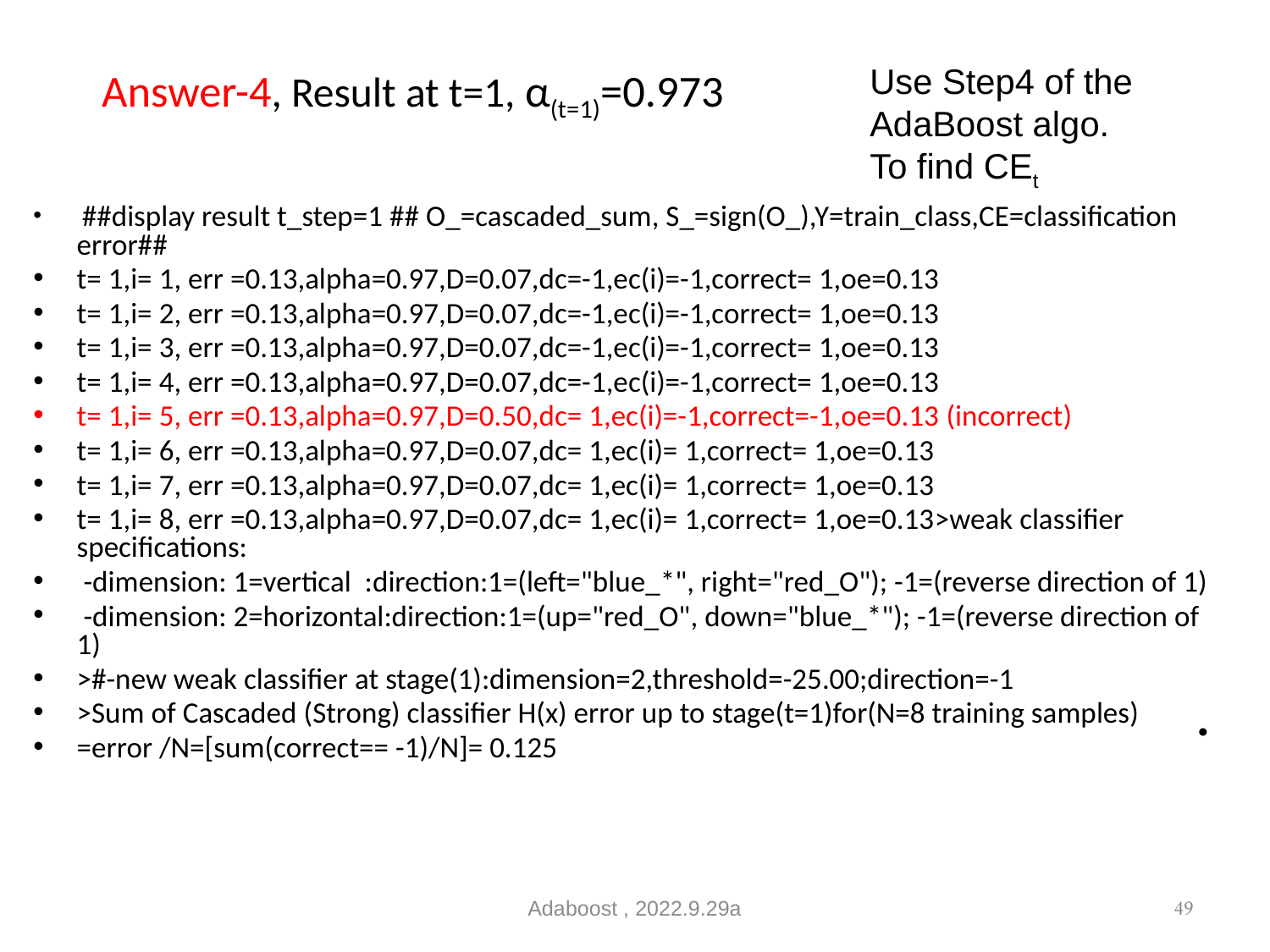

# Answer-4, Result at t=1, α(t=1)=0.973
Use Step4 of the AdaBoost algo.
To find CEt

 ##display result t_step=1 ## O_=cascaded_sum, S_=sign(O_),Y=train_class,CE=classification error##
t= 1,i= 1, err =0.13,alpha=0.97,D=0.07,dc=-1,ec(i)=-1,correct= 1,oe=0.13
t= 1,i= 2, err =0.13,alpha=0.97,D=0.07,dc=-1,ec(i)=-1,correct= 1,oe=0.13
t= 1,i= 3, err =0.13,alpha=0.97,D=0.07,dc=-1,ec(i)=-1,correct= 1,oe=0.13
t= 1,i= 4, err =0.13,alpha=0.97,D=0.07,dc=-1,ec(i)=-1,correct= 1,oe=0.13
t= 1,i= 5, err =0.13,alpha=0.97,D=0.50,dc= 1,ec(i)=-1,correct=-1,oe=0.13 (incorrect)
t= 1,i= 6, err =0.13,alpha=0.97,D=0.07,dc= 1,ec(i)= 1,correct= 1,oe=0.13
t= 1,i= 7, err =0.13,alpha=0.97,D=0.07,dc= 1,ec(i)= 1,correct= 1,oe=0.13
t= 1,i= 8, err =0.13,alpha=0.97,D=0.07,dc= 1,ec(i)= 1,correct= 1,oe=0.13>weak classifier specifications:
 -dimension: 1=vertical  :direction:1=(left="blue_*", right="red_O"); -1=(reverse direction of 1)
 -dimension: 2=horizontal:direction:1=(up="red_O", down="blue_*"); -1=(reverse direction of 1)
>#-new weak classifier at stage(1):dimension=2,threshold=-25.00;direction=-1
>Sum of Cascaded (Strong) classifier H(x) error up to stage(t=1)for(N=8 training samples)
=error /N=[sum(correct== -1)/N]= 0.125

Adaboost , 2022.9.29a
49